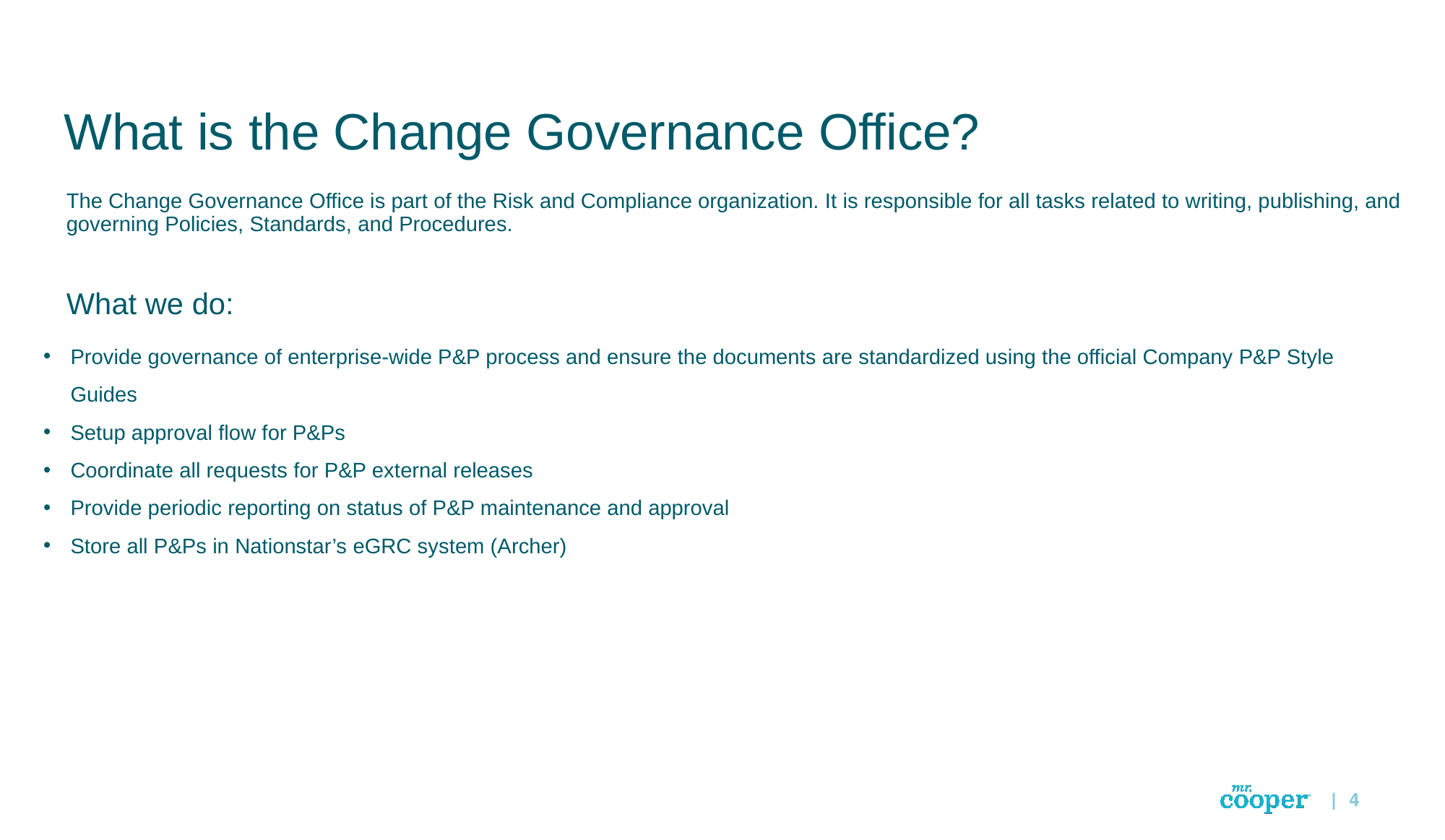

# What is the Change Governance Office?

The Change Governance Office is part of the Risk and Compliance organization. It is responsible for all tasks related to writing, publishing, and governing Policies, Standards, and Procedures.

What we do:
Provide governance of enterprise-wide P&P process and ensure the documents are standardized using the official Company P&P Style Guides
Setup approval flow for P&Ps
Coordinate all requests for P&P external releases
Provide periodic reporting on status of P&P maintenance and approval
Store all P&Ps in Nationstar’s eGRC system (Archer)